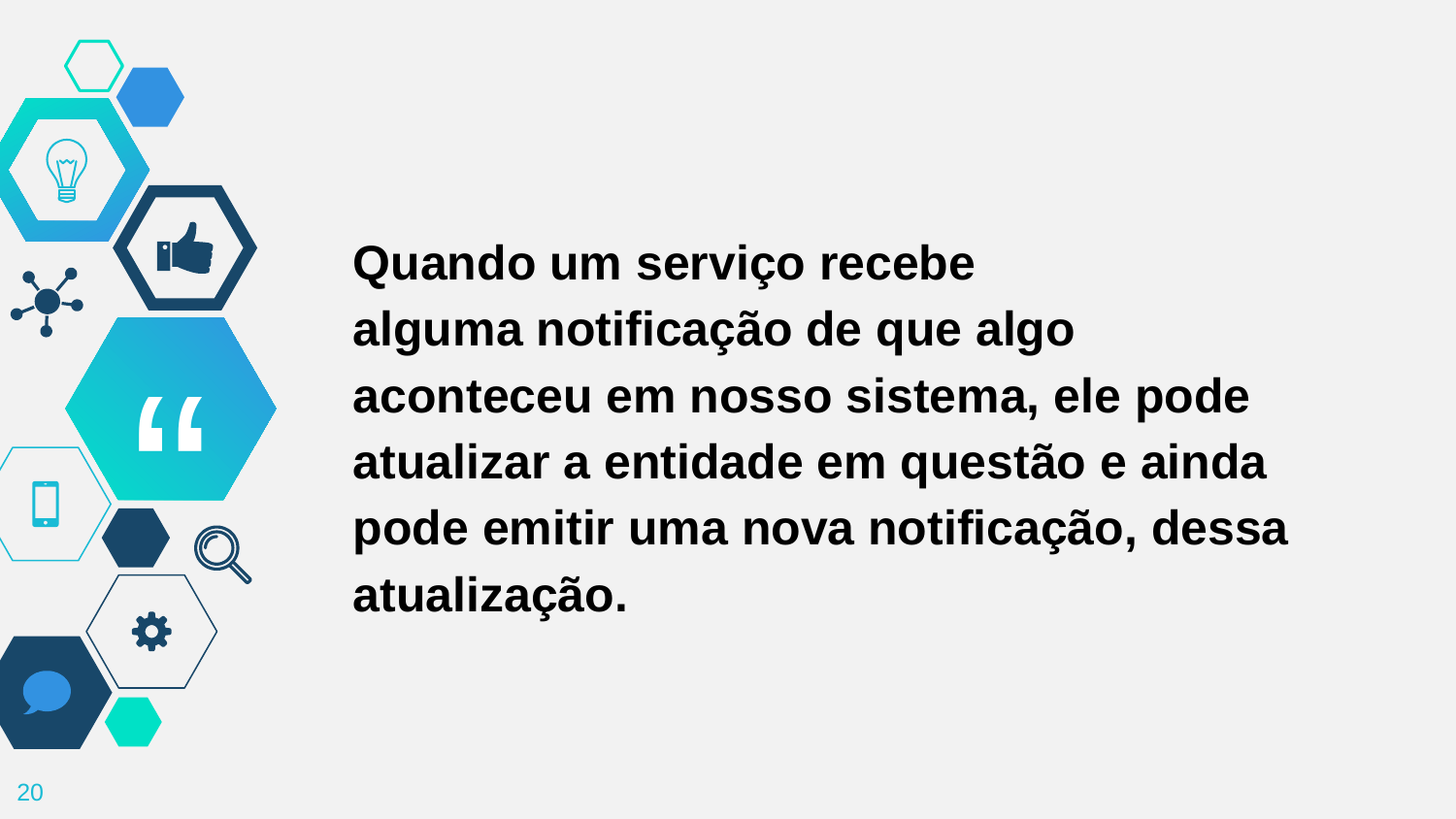

Quando um serviço recebe alguma notificação de que algo aconteceu em nosso sistema, ele pode atualizar a entidade em questão e ainda pode emitir uma nova notificação, dessa atualização.
20